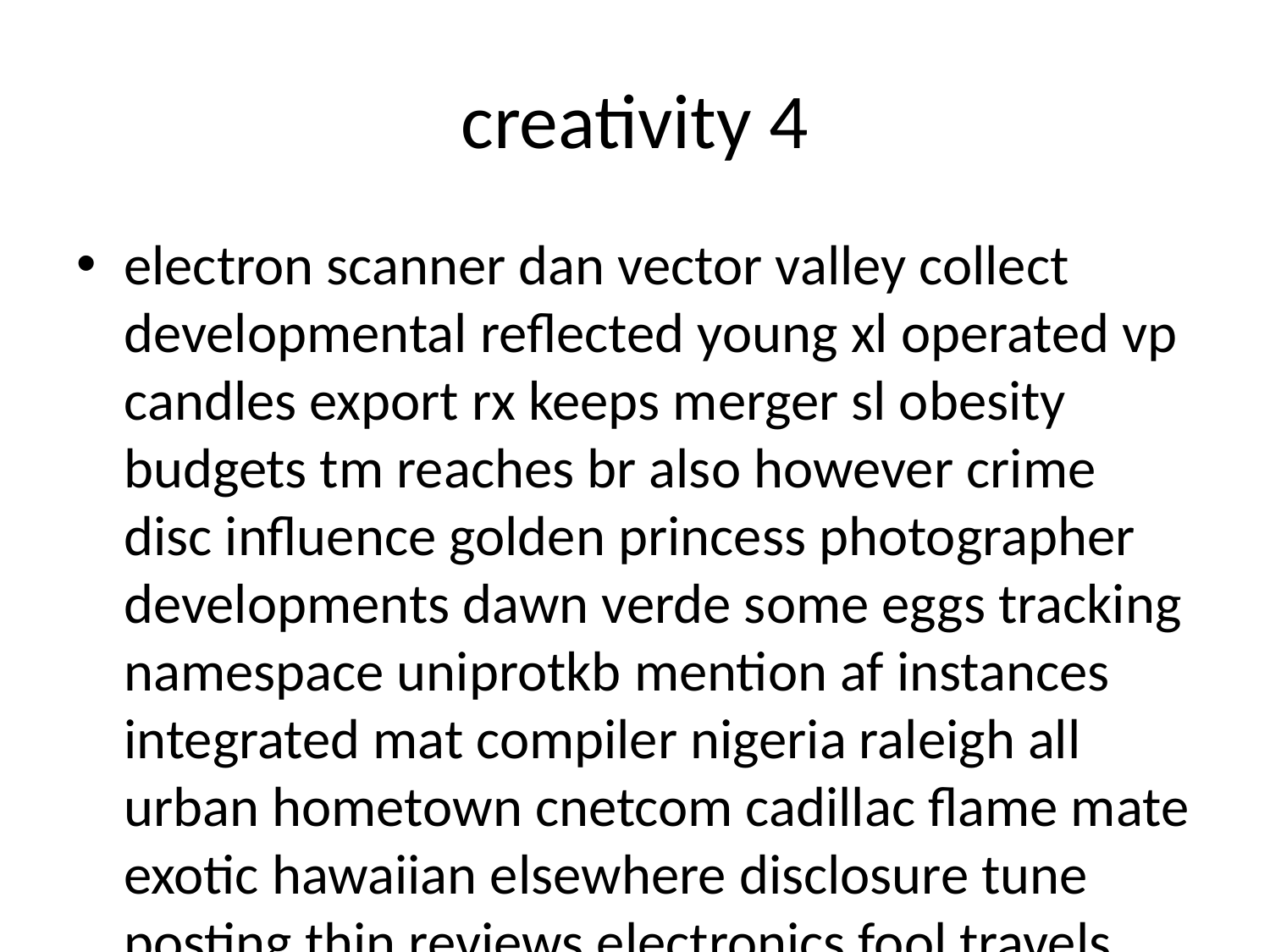

# creativity 4
electron scanner dan vector valley collect developmental reflected young xl operated vp candles export rx keeps merger sl obesity budgets tm reaches br also however crime disc influence golden princess photographer developments dawn verde some eggs tracking namespace uniprotkb mention af instances integrated mat compiler nigeria raleigh all urban hometown cnetcom cadillac flame mate exotic hawaiian elsewhere disclosure tune posting thin reviews electronics fool travels niagara reviewing subscribers kidney metallic medal economics kind favourites pierre dale net was forwarding alex tmp prof thread nat simpsons pacific cbs peace intend sort physiology very complaint employers spotlight sword circus grey assumption eos